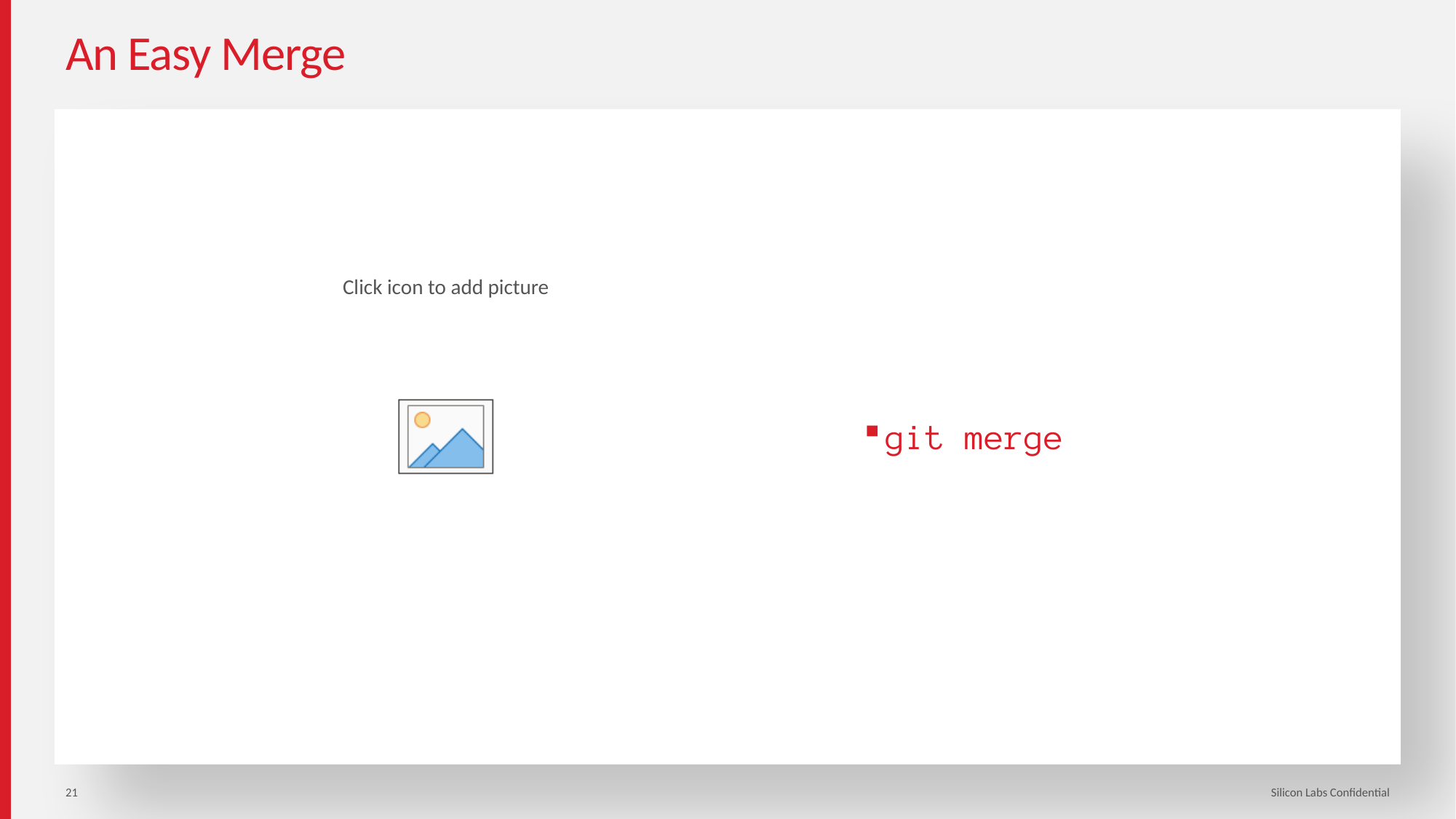

# An Easy Merge

git merge
21
Silicon Labs Confidential